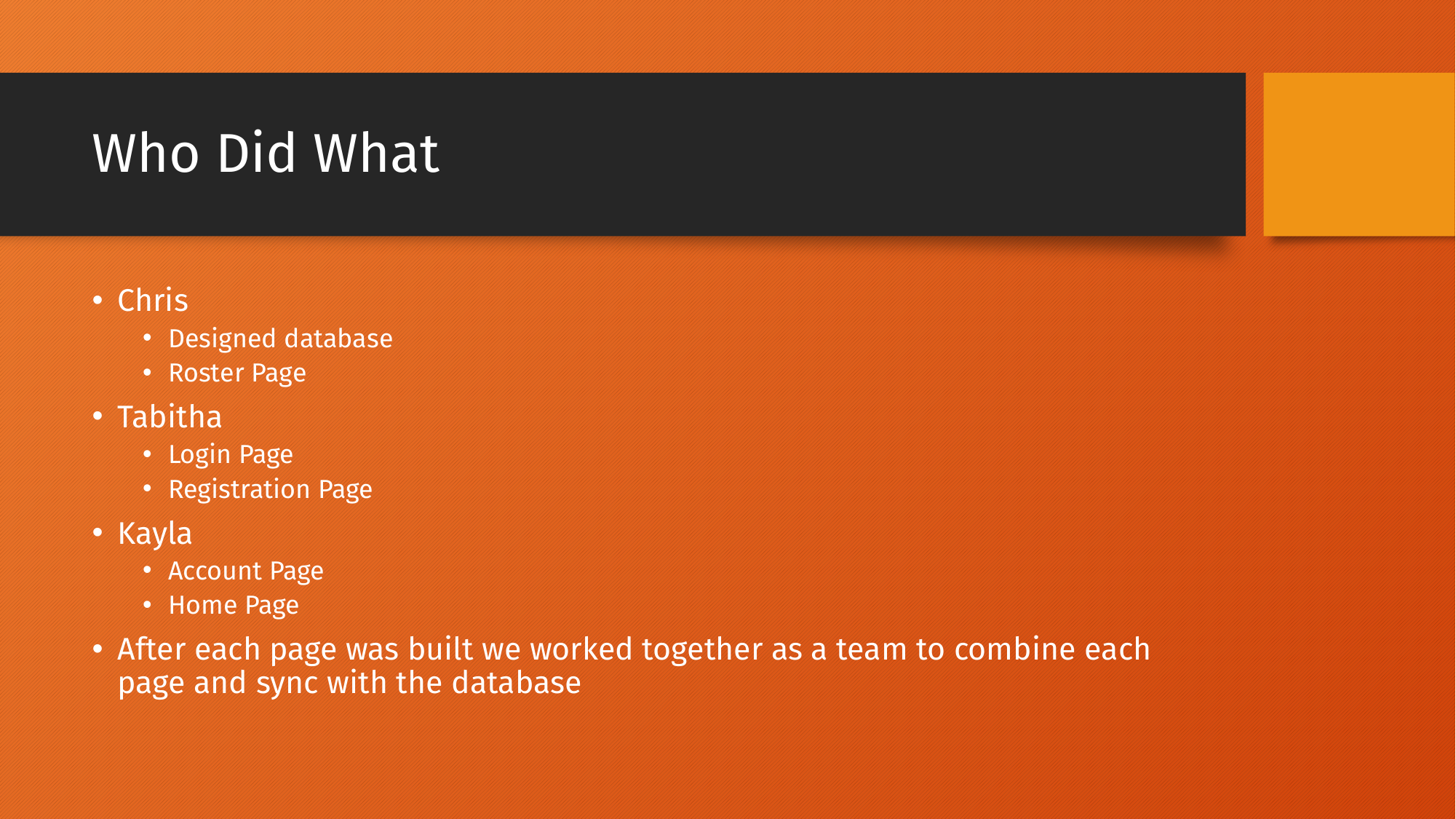

# Who Did What
Chris
Designed database
Roster Page
Tabitha
Login Page
Registration Page
Kayla
Account Page
Home Page
After each page was built we worked together as a team to combine each page and sync with the database